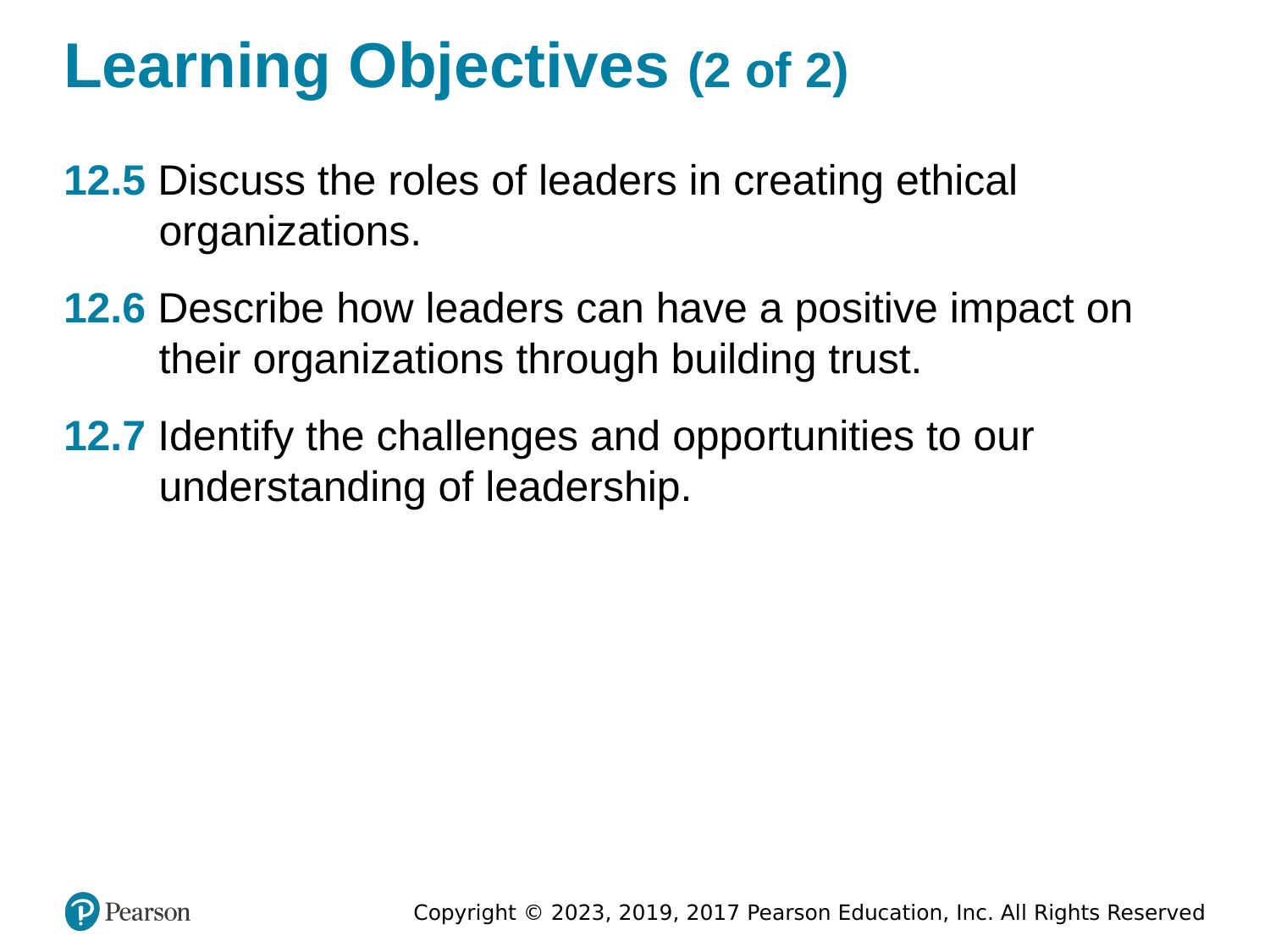

# Learning Objectives (2 of 2)
12.5 Discuss the roles of leaders in creating ethical organizations.
12.6 Describe how leaders can have a positive impact on their organizations through building trust.
12.7 Identify the challenges and opportunities to our understanding of leadership.